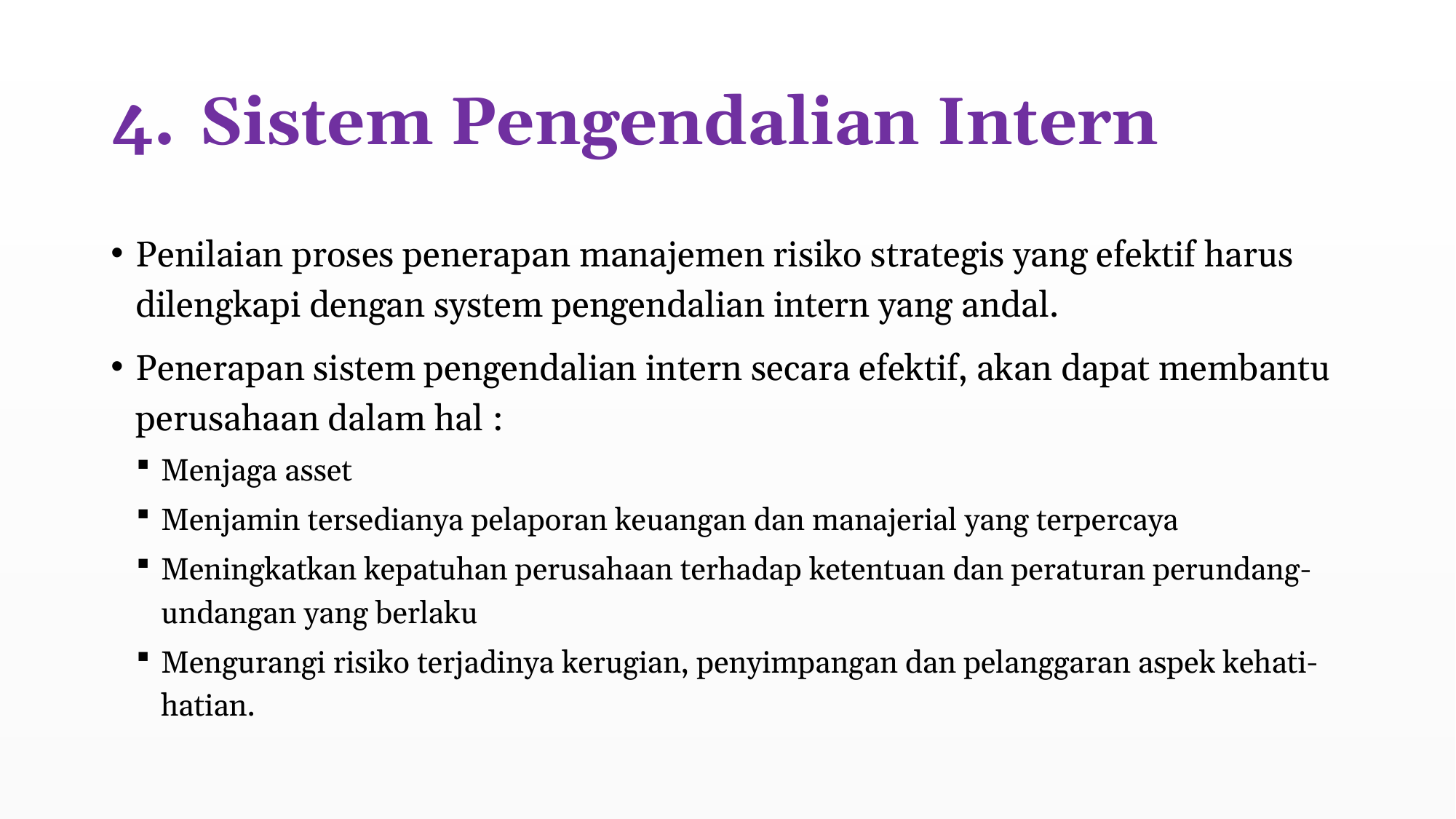

# Sistem Pengendalian Intern
Penilaian proses penerapan manajemen risiko strategis yang efektif harus dilengkapi dengan system pengendalian intern yang andal.
Penerapan sistem pengendalian intern secara efektif, akan dapat membantu perusahaan dalam hal :
Menjaga asset
Menjamin tersedianya pelaporan keuangan dan manajerial yang terpercaya
Meningkatkan kepatuhan perusahaan terhadap ketentuan dan peraturan perundang-undangan yang berlaku
Mengurangi risiko terjadinya kerugian, penyimpangan dan pelanggaran aspek kehati-hatian.